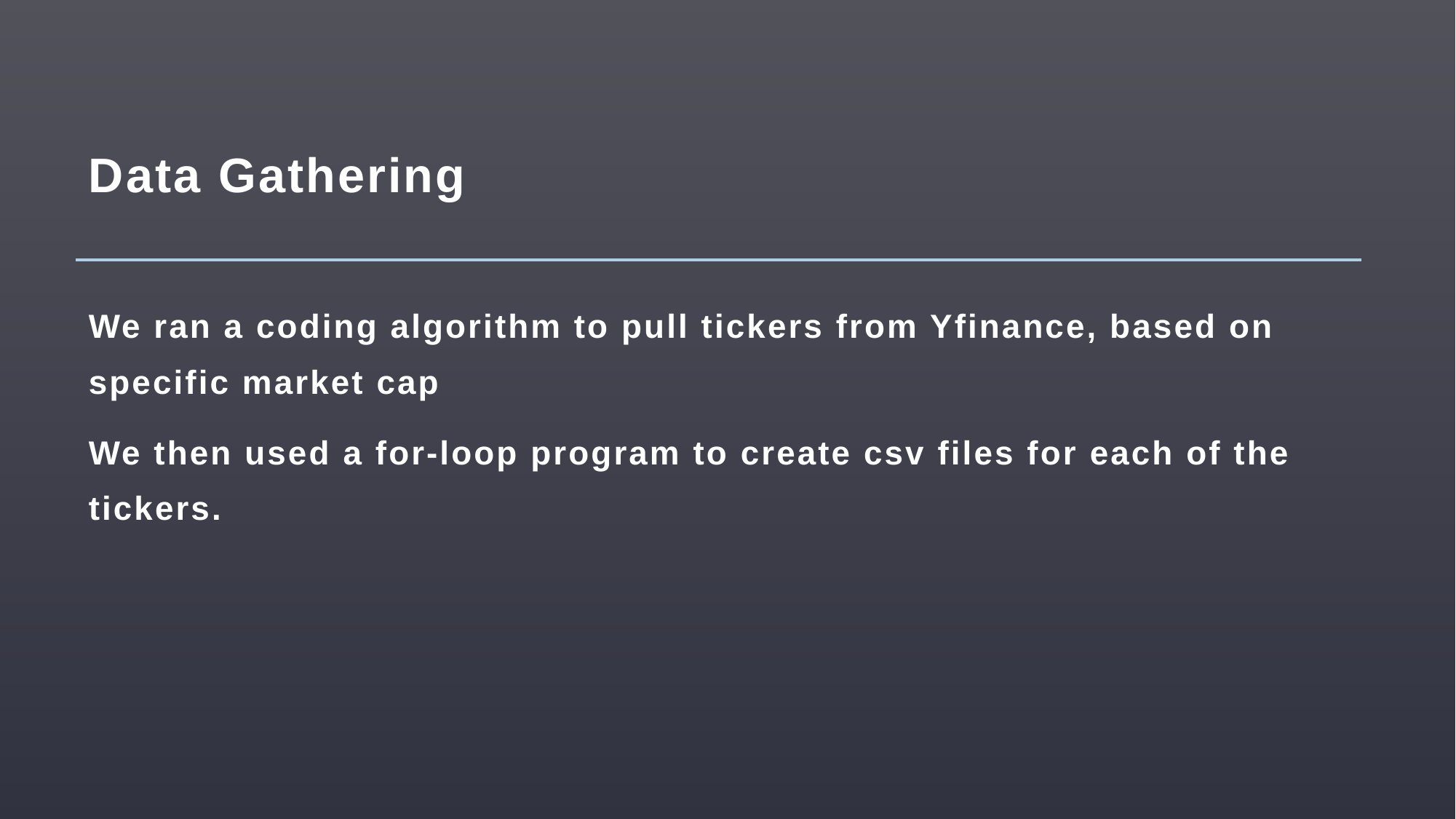

# Data Gathering
We ran a coding algorithm to pull tickers from Yfinance, based on specific market cap
We then used a for-loop program to create csv files for each of the tickers.